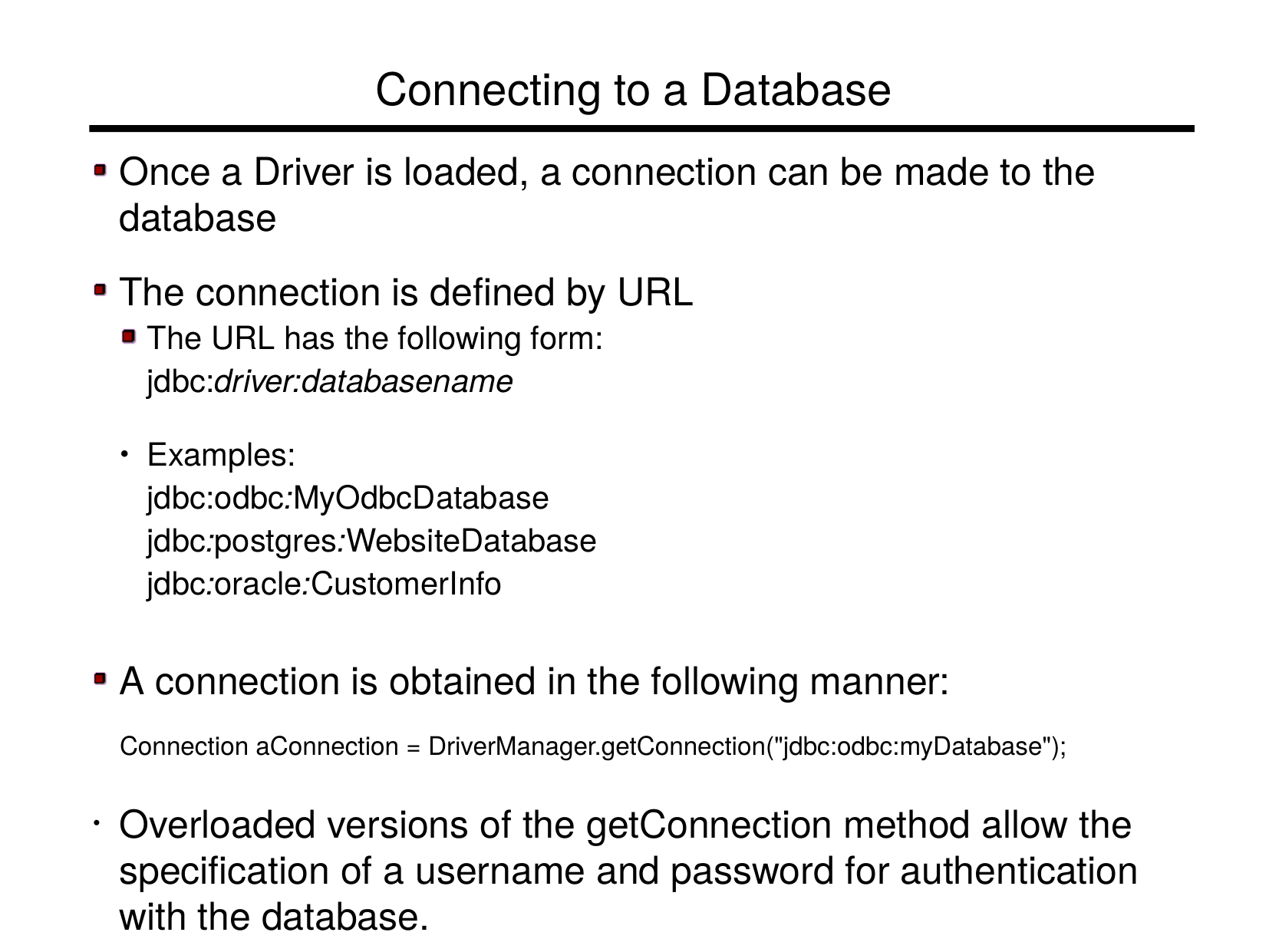

Connecting to a Database

Once a Driver is loaded, a connection can be made to the database

The connection is defined by URL
The URL has the following form:
jdbc:driver:databasename

Examples:
jdbc:odbc:MyOdbcDatabase
jdbc:postgres:WebsiteDatabase
jdbc:oracle:CustomerInfo

A connection is obtained in the following manner:

Connection aConnection = DriverManager.getConnection("jdbc:odbc:myDatabase");

Overloaded versions of the getConnection method allow the specification of a username and password for authentication with the database.